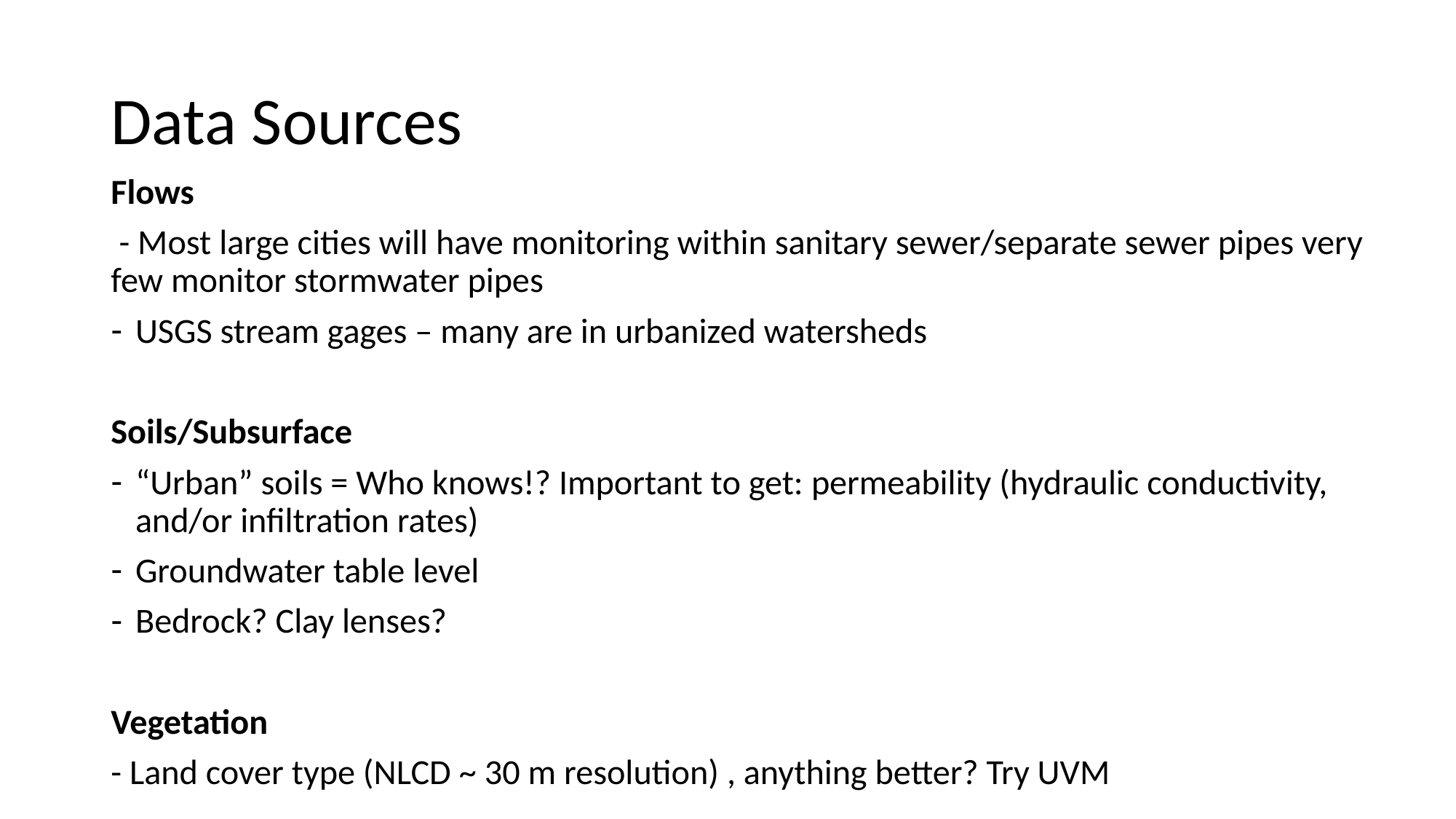

# Data Sources
Flows
 - Most large cities will have monitoring within sanitary sewer/separate sewer pipes very few monitor stormwater pipes
USGS stream gages – many are in urbanized watersheds

Soils/Subsurface
“Urban” soils = Who knows!? Important to get: permeability (hydraulic conductivity, and/or infiltration rates)
Groundwater table level
Bedrock? Clay lenses?

Vegetation
- Land cover type (NLCD ~ 30 m resolution) , anything better? Try UVM